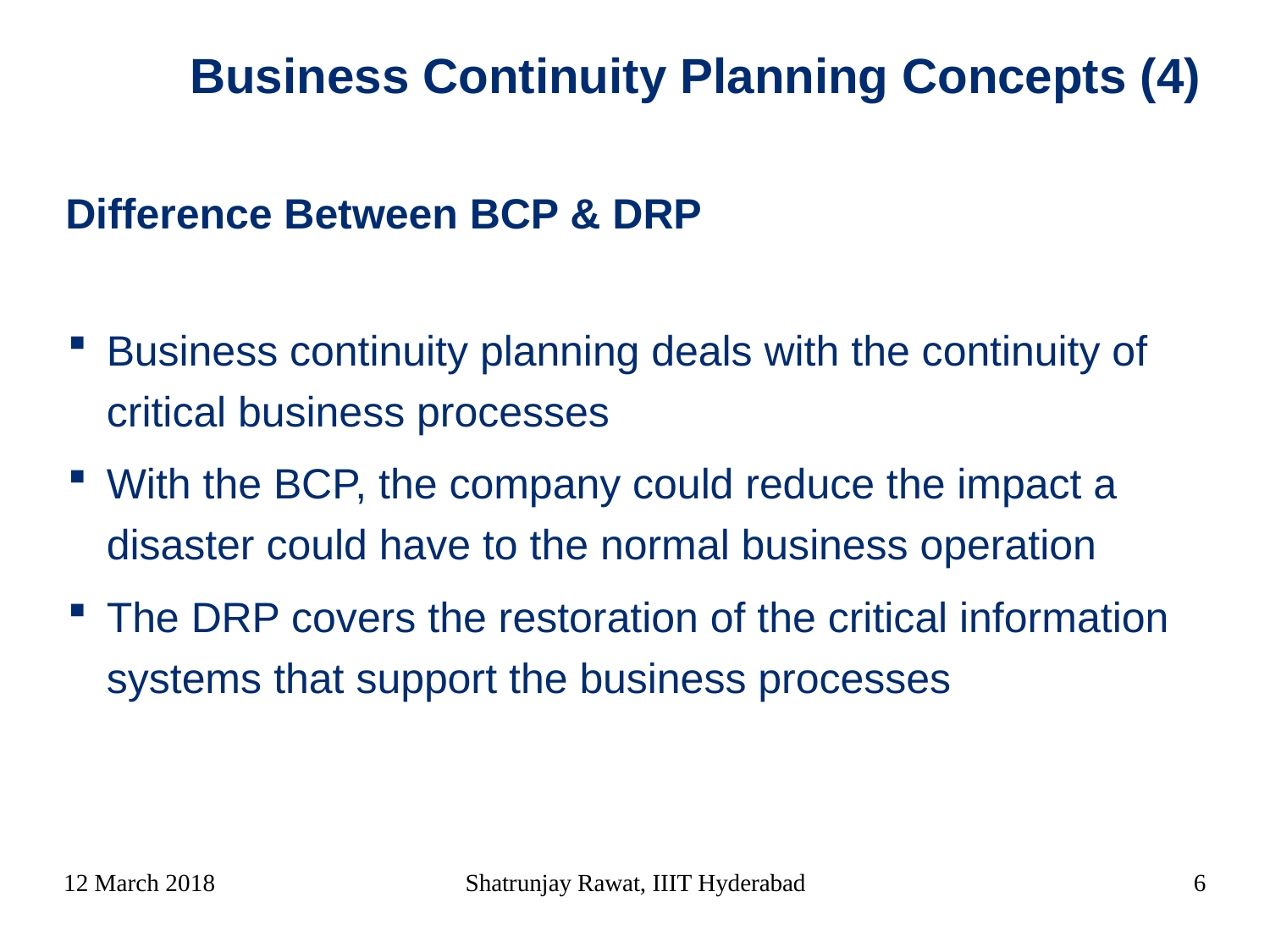

Business Continuity Planning Concepts (4)‏
Difference Between BCP & DRP
Business continuity planning deals with the continuity of critical business processes
With the BCP, the company could reduce the impact a   disaster could have to the normal business operation
The DRP covers the restoration of the critical information systems that support the business processes
12 March 2018
Shatrunjay Rawat, IIIT Hyderabad
6